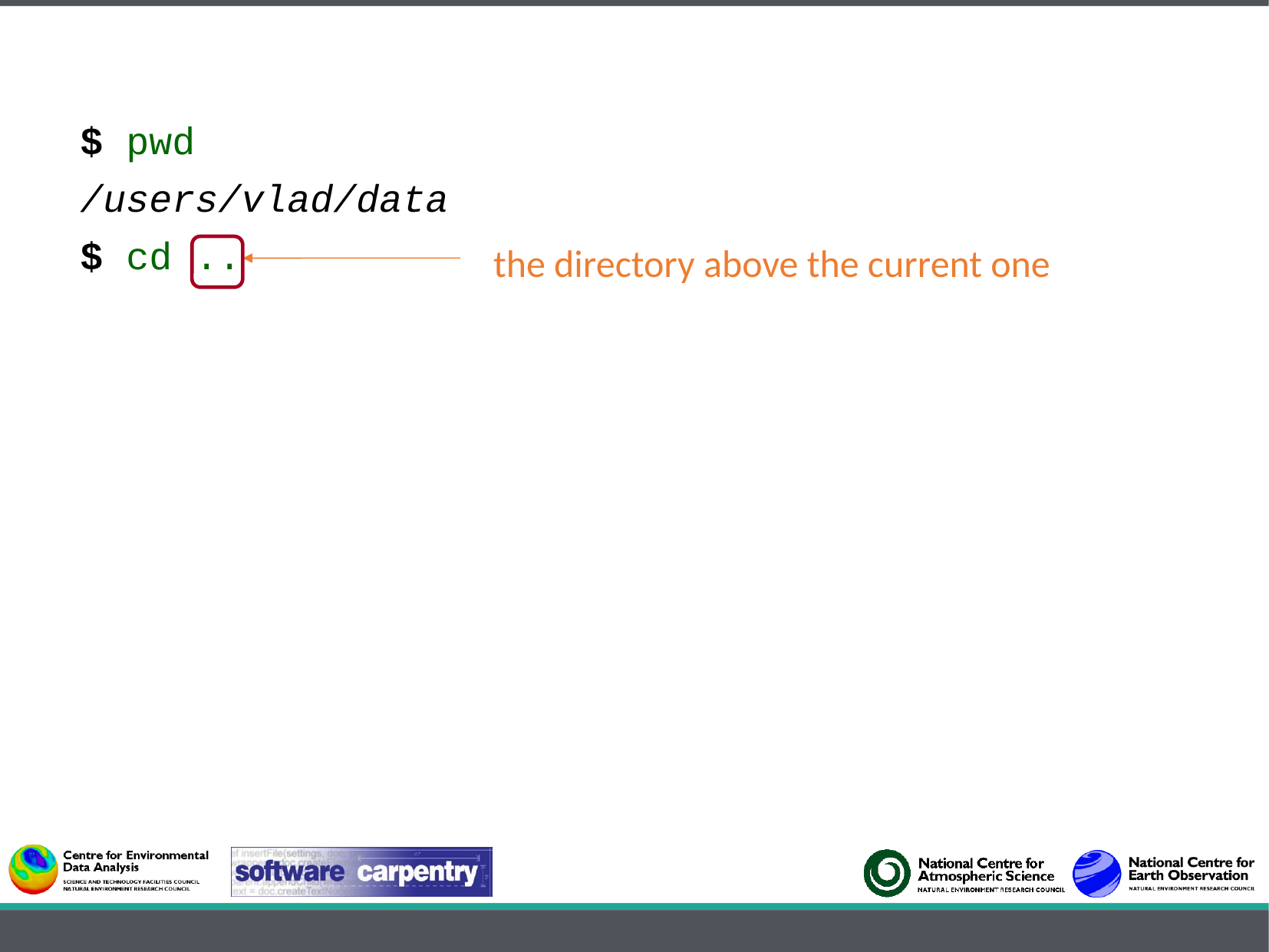

$ pwd
/users/vlad/data
$ cd ..
the directory above the current one